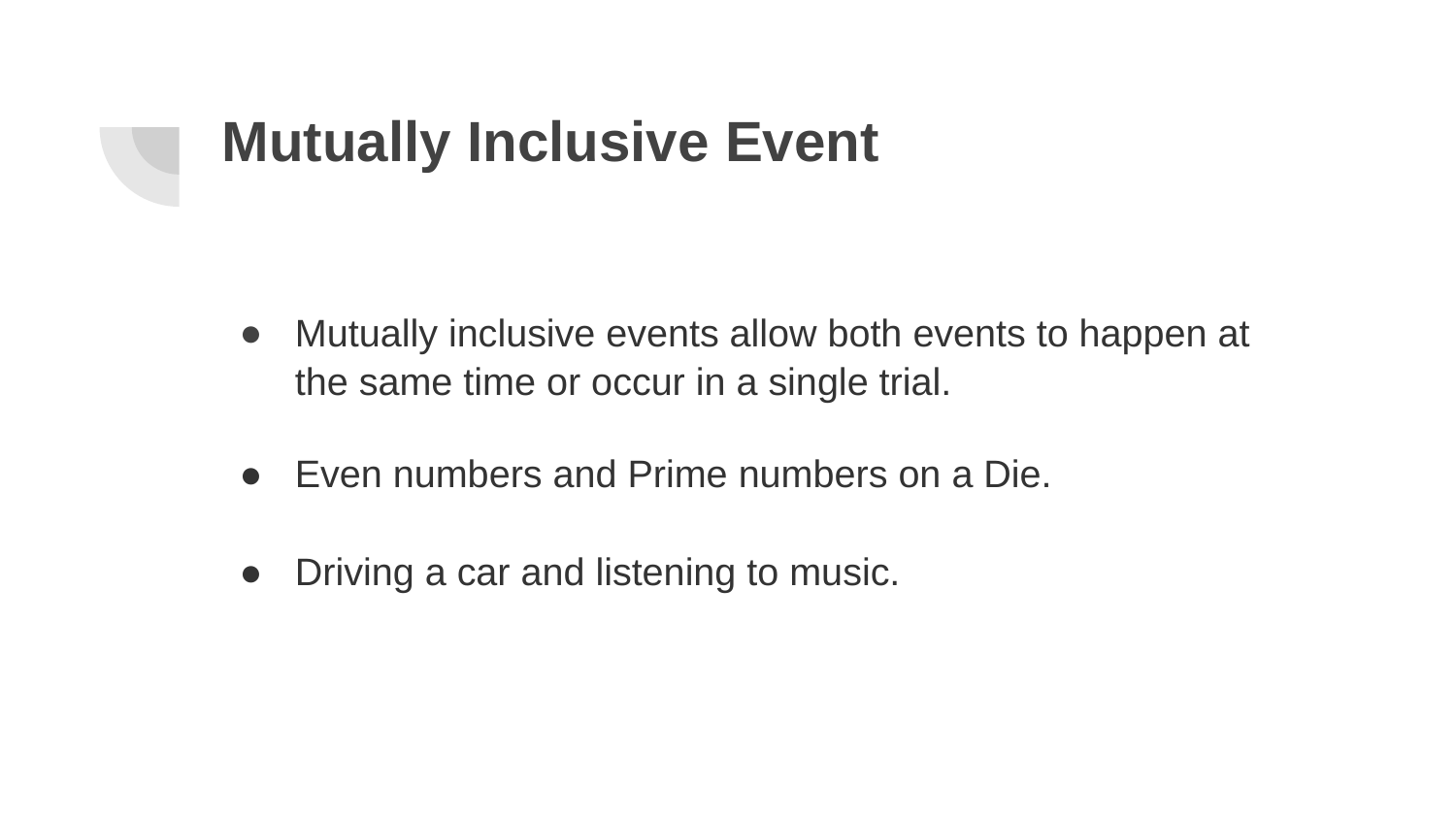

# Mutually Inclusive Event
Mutually inclusive events allow both events to happen at the same time or occur in a single trial.
Even numbers and Prime numbers on a Die.
Driving a car and listening to music.